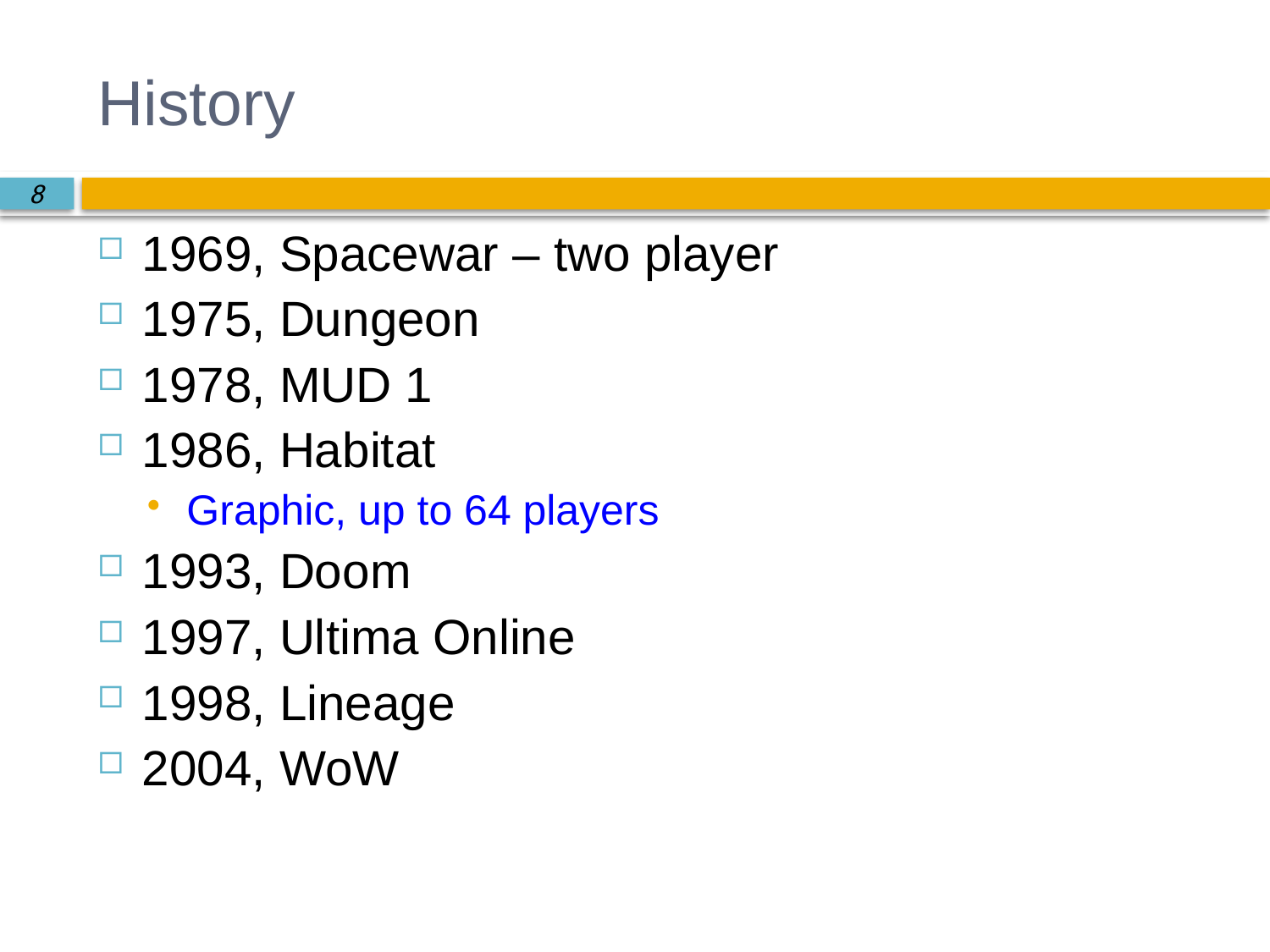

# History
1969, Spacewar – two player
1975, Dungeon
1978, MUD 1
1986, Habitat
Graphic, up to 64 players
1993, Doom
1997, Ultima Online
1998, Lineage
2004, WoW
8